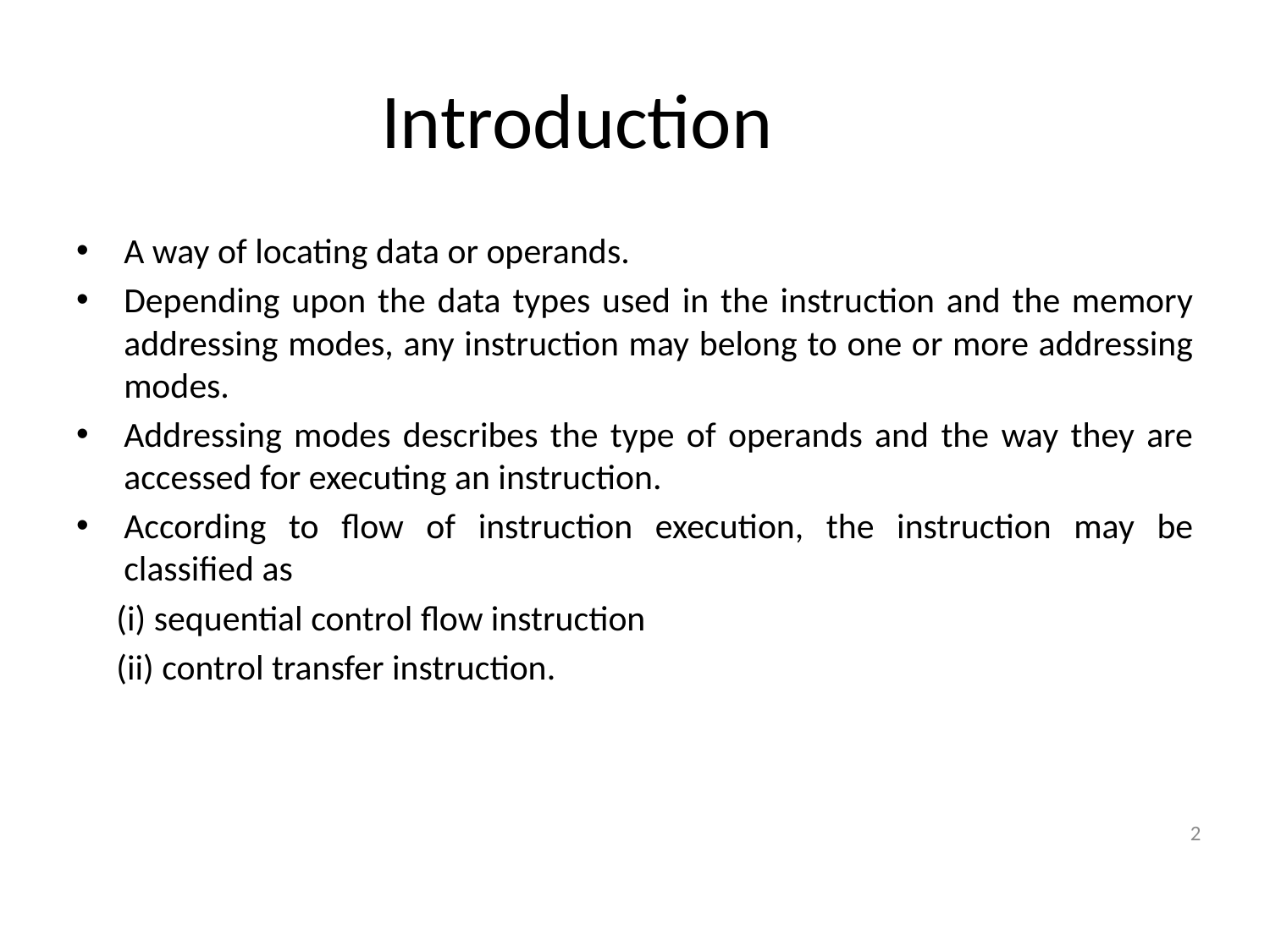

# Introduction
A way of locating data or operands.
Depending upon the data types used in the instruction and the memory addressing modes, any instruction may belong to one or more addressing modes.
Addressing modes describes the type of operands and the way they are accessed for executing an instruction.
According to flow of instruction execution, the instruction may be classified as
     (i) sequential control flow instruction
     (ii) control transfer instruction.
2